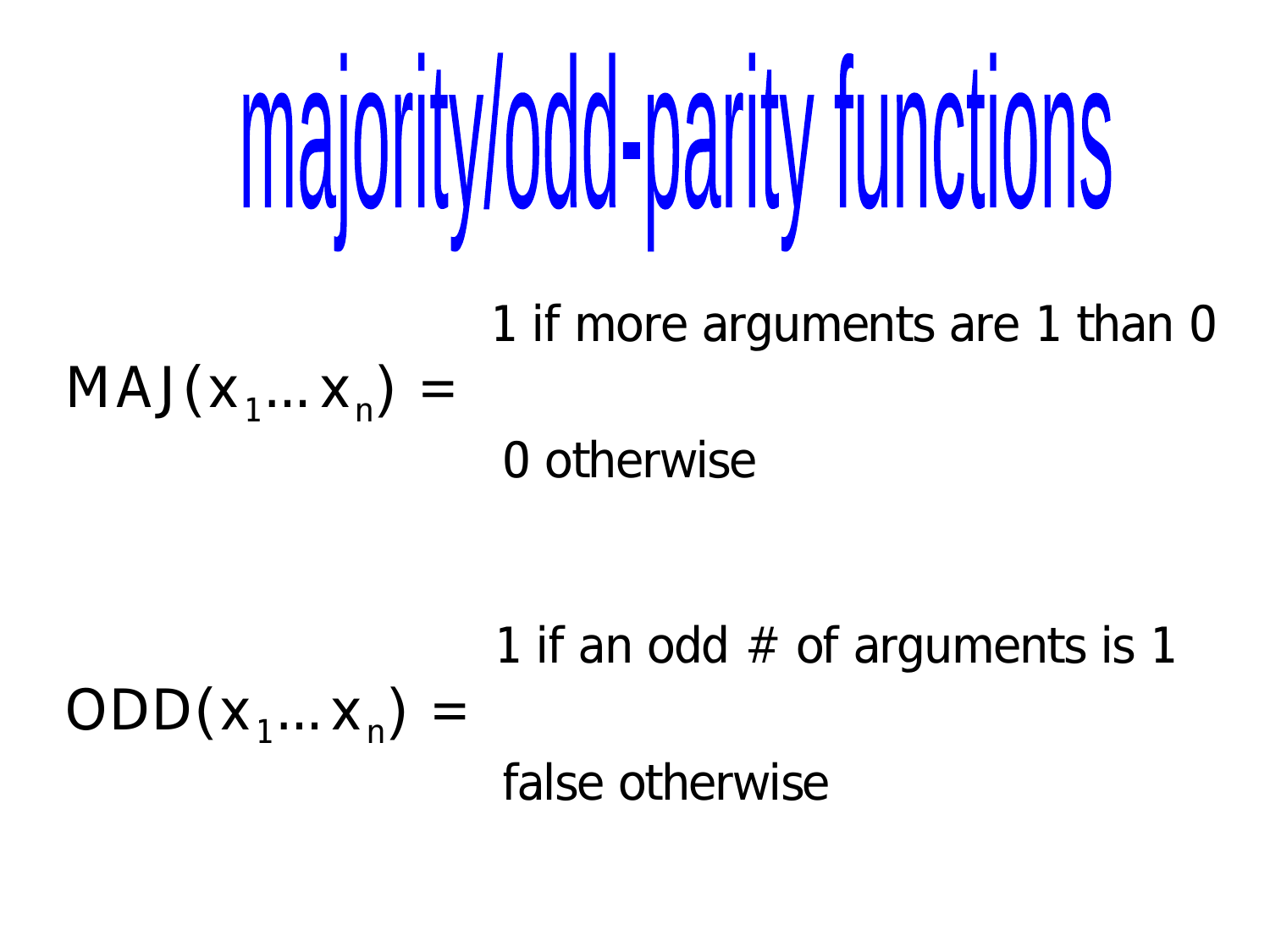

majority/odd-parity functions
			    1 if more arguments are 1 than 0
 MAJ(x1…xn) =
			     0 otherwise

			    1 if an odd # of arguments is 1
 ODD(x1…xn) =
			     false otherwise